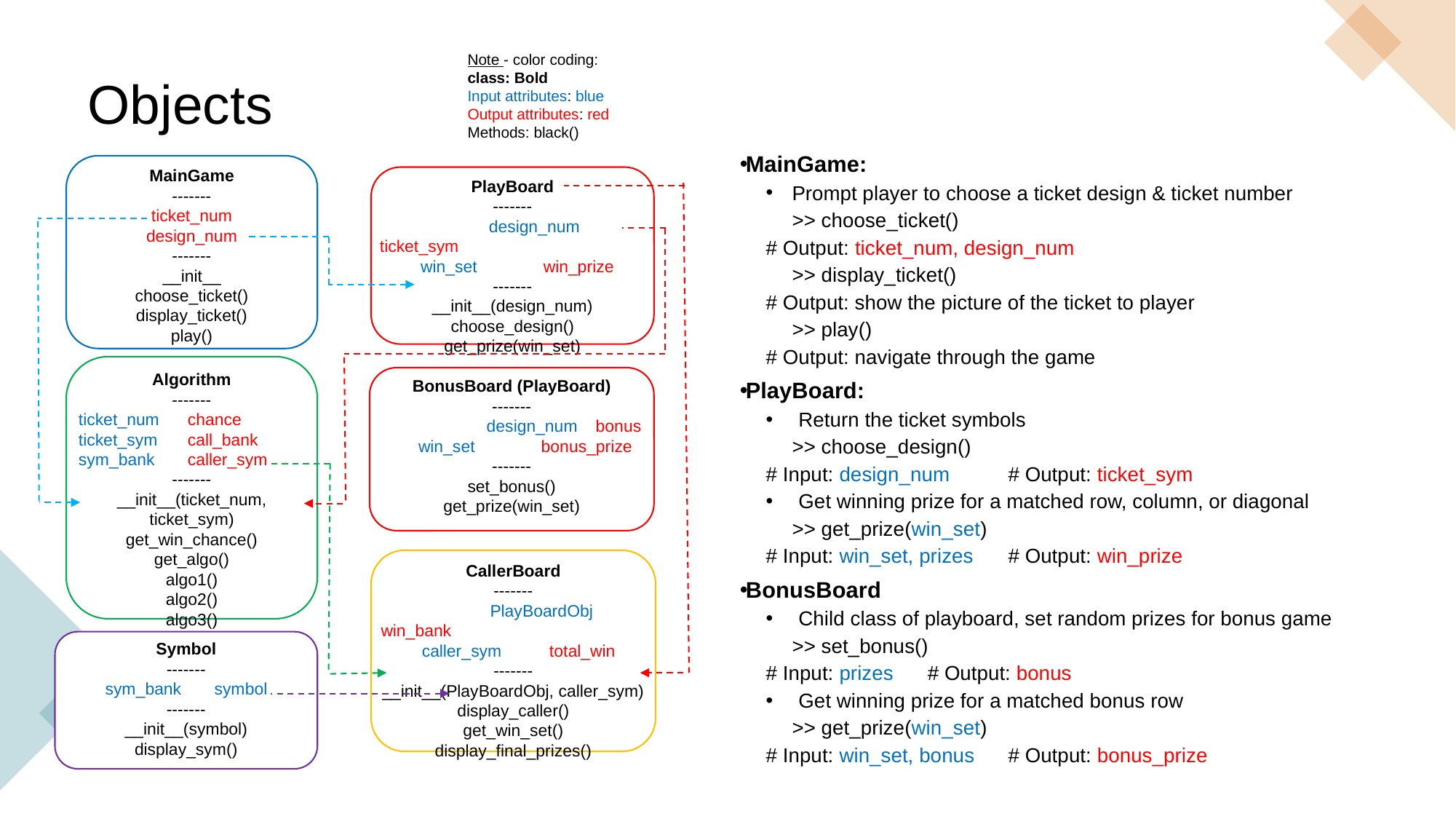

# Objects
Note - color coding:
class: Bold
Input attributes: blue
Output attributes: red
Methods: black()
MainGame:
Prompt player to choose a ticket design & ticket number
>> choose_ticket()
	# Output: ticket_num, design_num
>> display_ticket()
	# Output: show the picture of the ticket to player
>> play()
	# Output: navigate through the game
PlayBoard:
Return the ticket symbols
>> choose_design()
	# Input: design_num		# Output: ticket_sym
Get winning prize for a matched row, column, or diagonal
>> get_prize(win_set)
	# Input: win_set, prizes		# Output: win_prize
BonusBoard
Child class of playboard, set random prizes for bonus game
>> set_bonus()
	# Input: prizes		# Output: bonus
Get winning prize for a matched bonus row
>> get_prize(win_set)
	# Input: win_set, bonus		# Output: bonus_prize

MainGame
-------
ticket_num
design_num
-------
__init__
choose_ticket()
display_ticket()
play()

PlayBoard
-------
	design_num	ticket_sym
	win_set	win_prize
-------
__init__(design_num)
choose_design()
get_prize(win_set)
Algorithm
-------
ticket_num	chance
ticket_sym	call_bank
sym_bank	caller_sym
-------
__init__(ticket_num, ticket_sym)
get_win_chance()
get_algo()
algo1()
algo2()
algo3()

BonusBoard (PlayBoard)
-------
	design_num	bonus
	win_set	bonus_prize
-------
set_bonus()
get_prize(win_set)

CallerBoard
-------
	PlayBoardObj	win_bank
	caller_sym	 total_win
-------
__init__(PlayBoardObj, caller_sym)
display_caller()
get_win_set()
display_final_prizes()

Symbol
-------
sym_bank	symbol
-------
__init__(symbol)
display_sym()